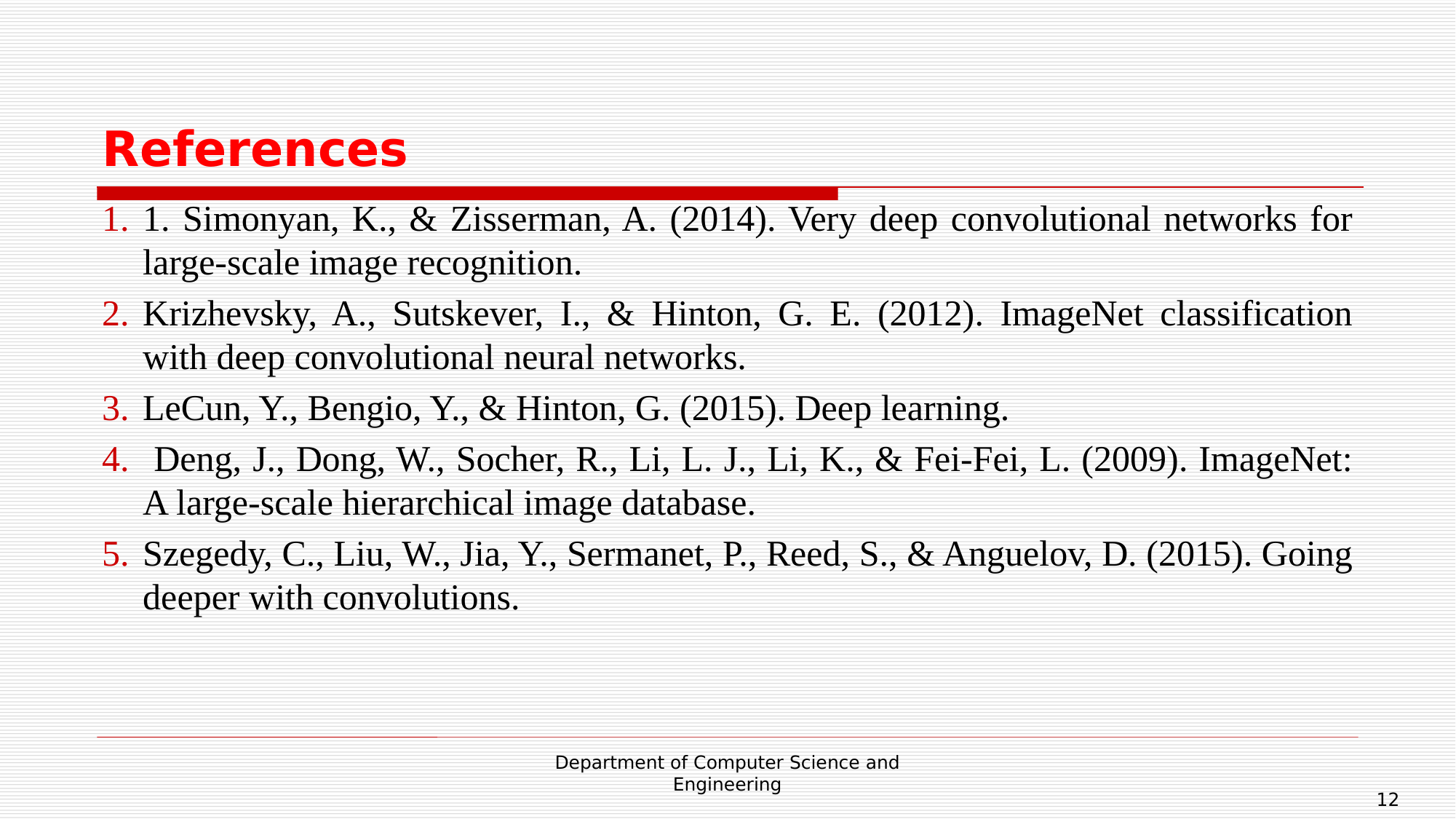

# References
1. Simonyan, K., & Zisserman, A. (2014). Very deep convolutional networks for large-scale image recognition.
Krizhevsky, A., Sutskever, I., & Hinton, G. E. (2012). ImageNet classification with deep convolutional neural networks.
LeCun, Y., Bengio, Y., & Hinton, G. (2015). Deep learning.
 Deng, J., Dong, W., Socher, R., Li, L. J., Li, K., & Fei-Fei, L. (2009). ImageNet: A large-scale hierarchical image database.
Szegedy, C., Liu, W., Jia, Y., Sermanet, P., Reed, S., & Anguelov, D. (2015). Going deeper with convolutions.
Department of Computer Science and Engineering
12